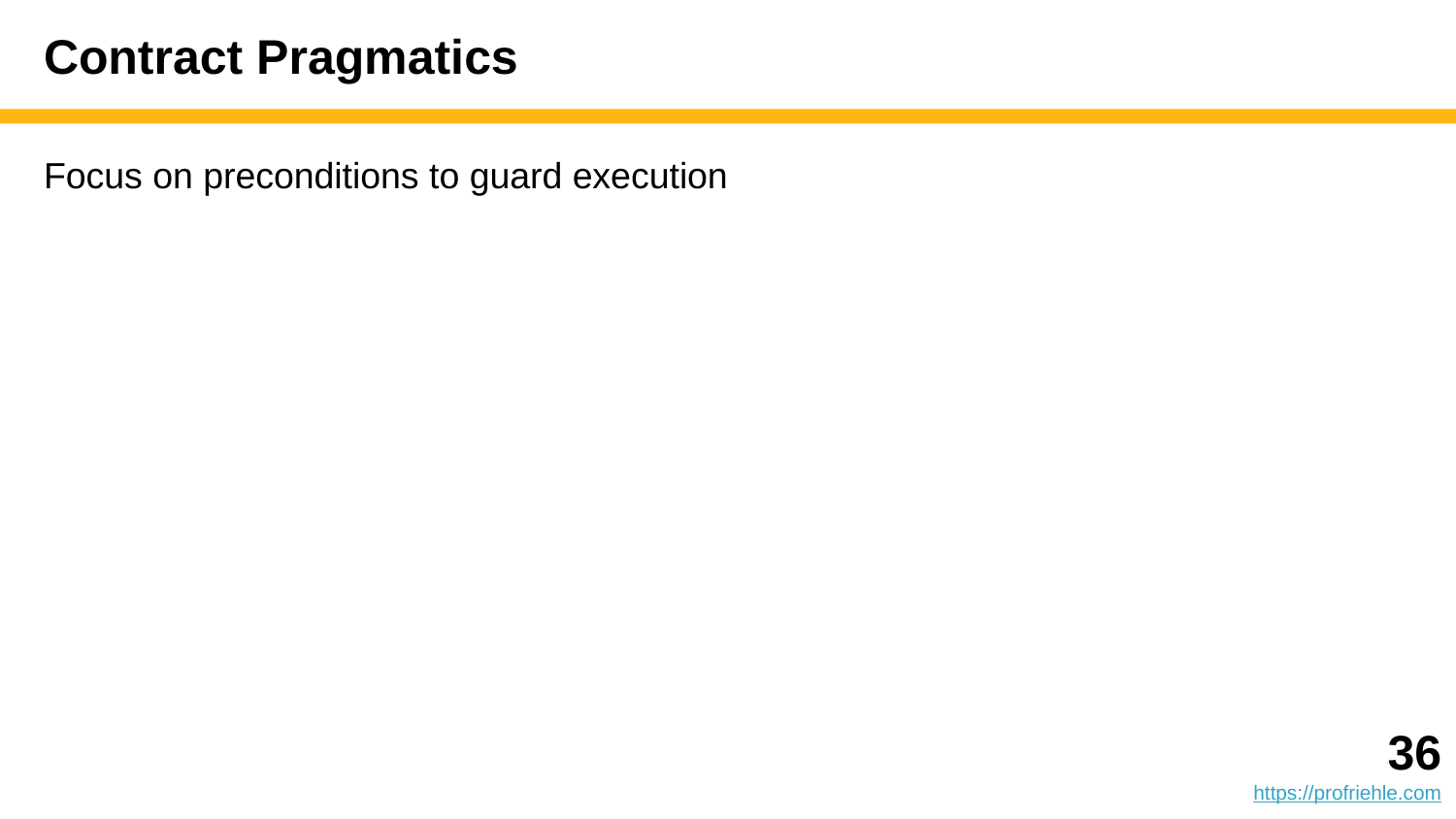

# Contract Pragmatics
Focus on preconditions to guard execution

36
https://profriehle.com